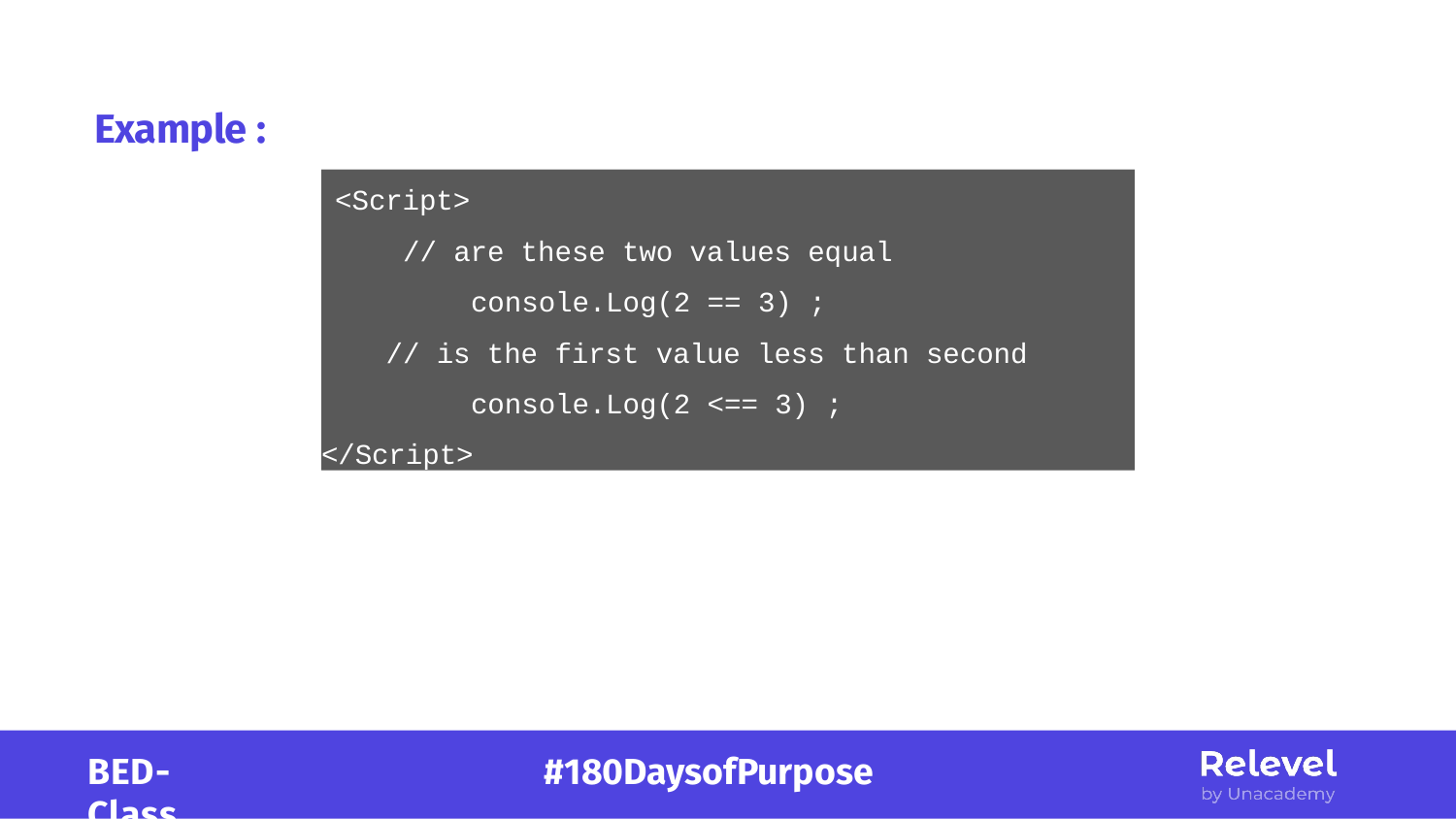

# Example :
<Script>
// are these two values equal  console.Log(2 == 3) ;
// is the first value less than second  console.Log(2 <== 3) ;
</Script>
BED-Class
#180DaysofPurpose